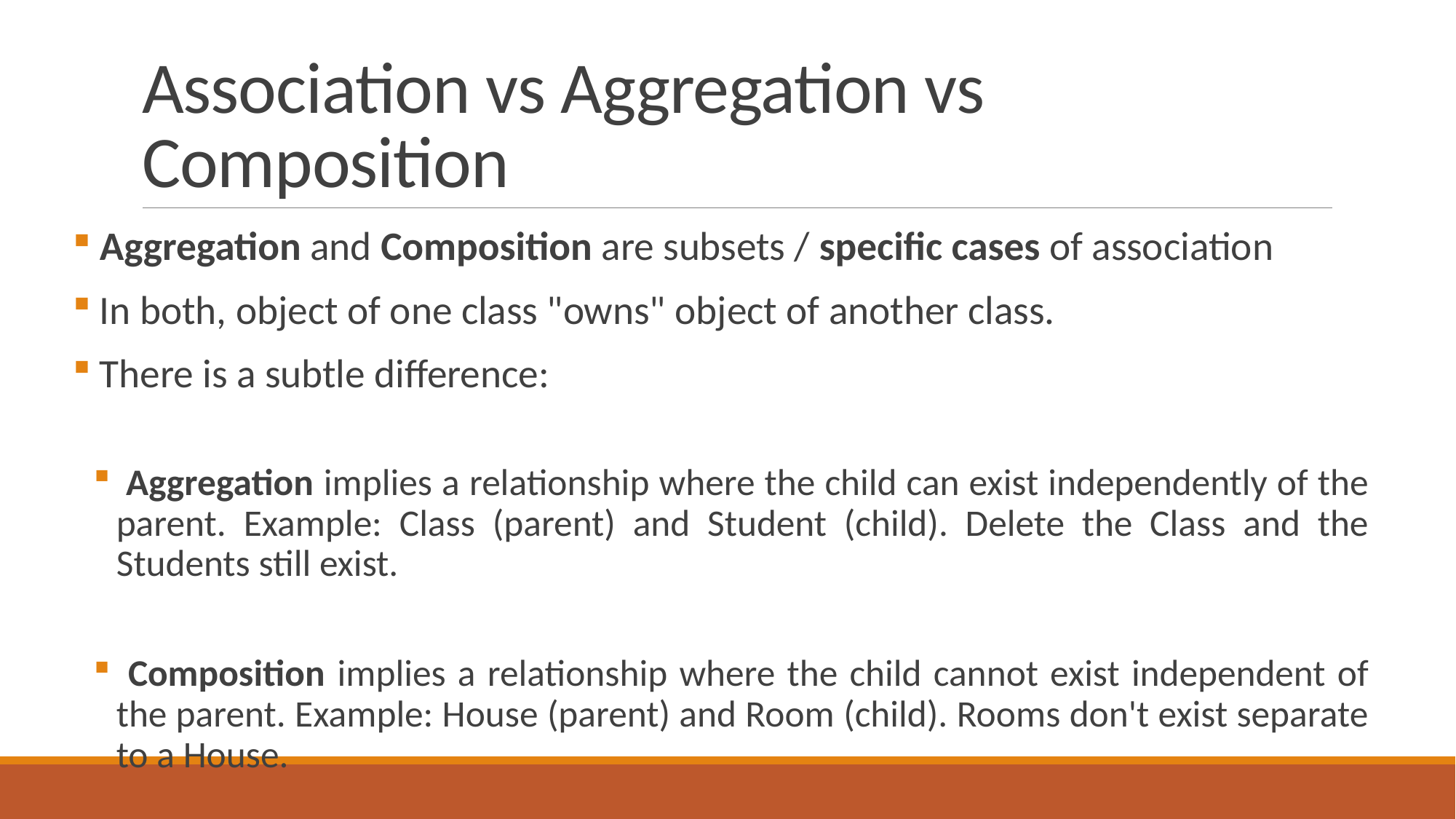

# Association vs Aggregation vs Composition
 Aggregation and Composition are subsets / specific cases of association
 In both, object of one class "owns" object of another class.
 There is a subtle difference:

 Aggregation implies a relationship where the child can exist independently of the parent. Example: Class (parent) and Student (child). Delete the Class and the Students still exist.

 Composition implies a relationship where the child cannot exist independent of the parent. Example: House (parent) and Room (child). Rooms don't exist separate to a House.